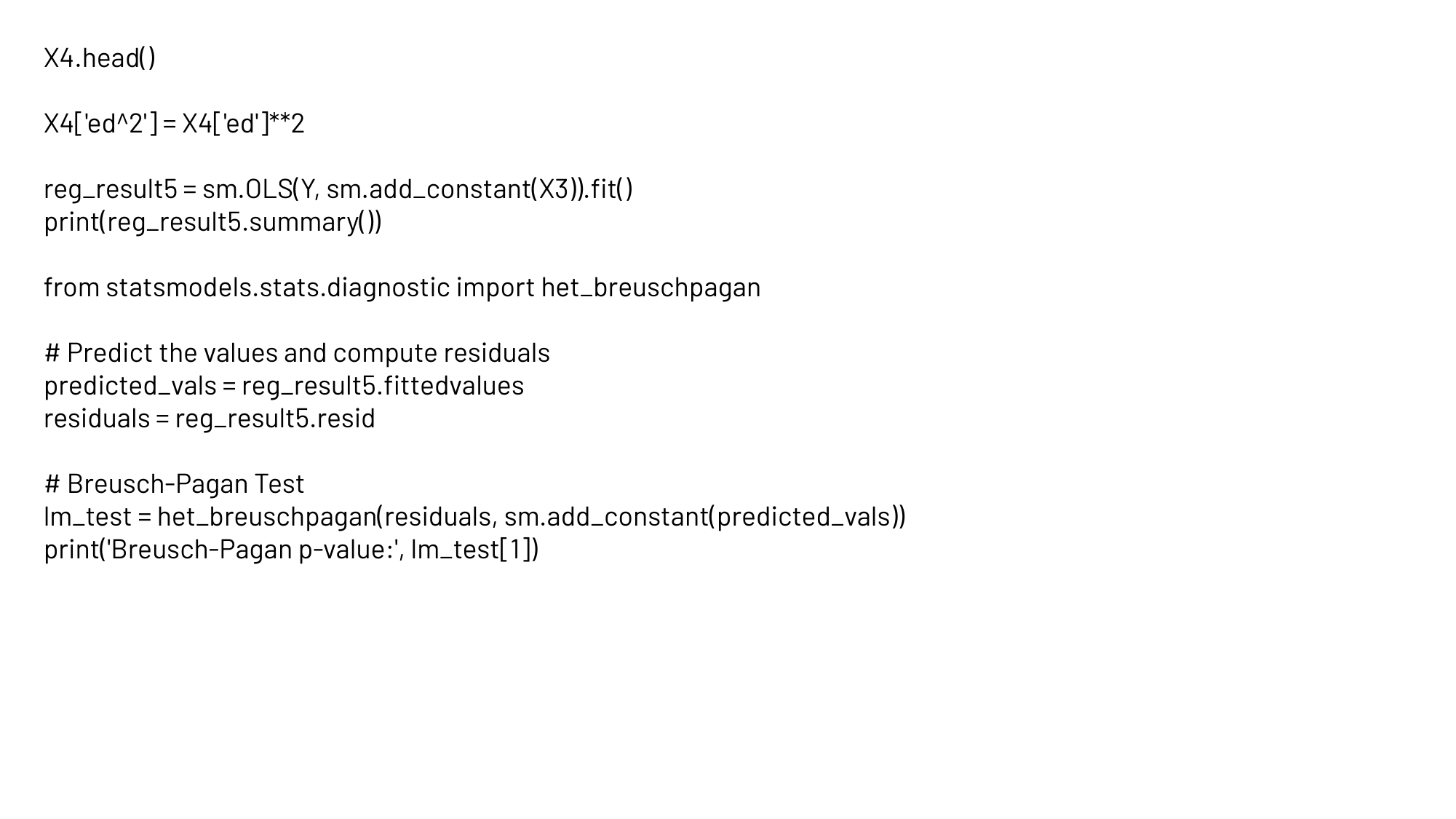

X4.head()

X4['ed^2'] = X4['ed']**2

reg_result5 = sm.OLS(Y, sm.add_constant(X3)).fit()
print(reg_result5.summary())

from statsmodels.stats.diagnostic import het_breuschpagan

# Predict the values and compute residuals
predicted_vals = reg_result5.fittedvalues
residuals = reg_result5.resid

# Breusch-Pagan Test
lm_test = het_breuschpagan(residuals, sm.add_constant(predicted_vals))
print('Breusch-Pagan p-value:', lm_test[1])